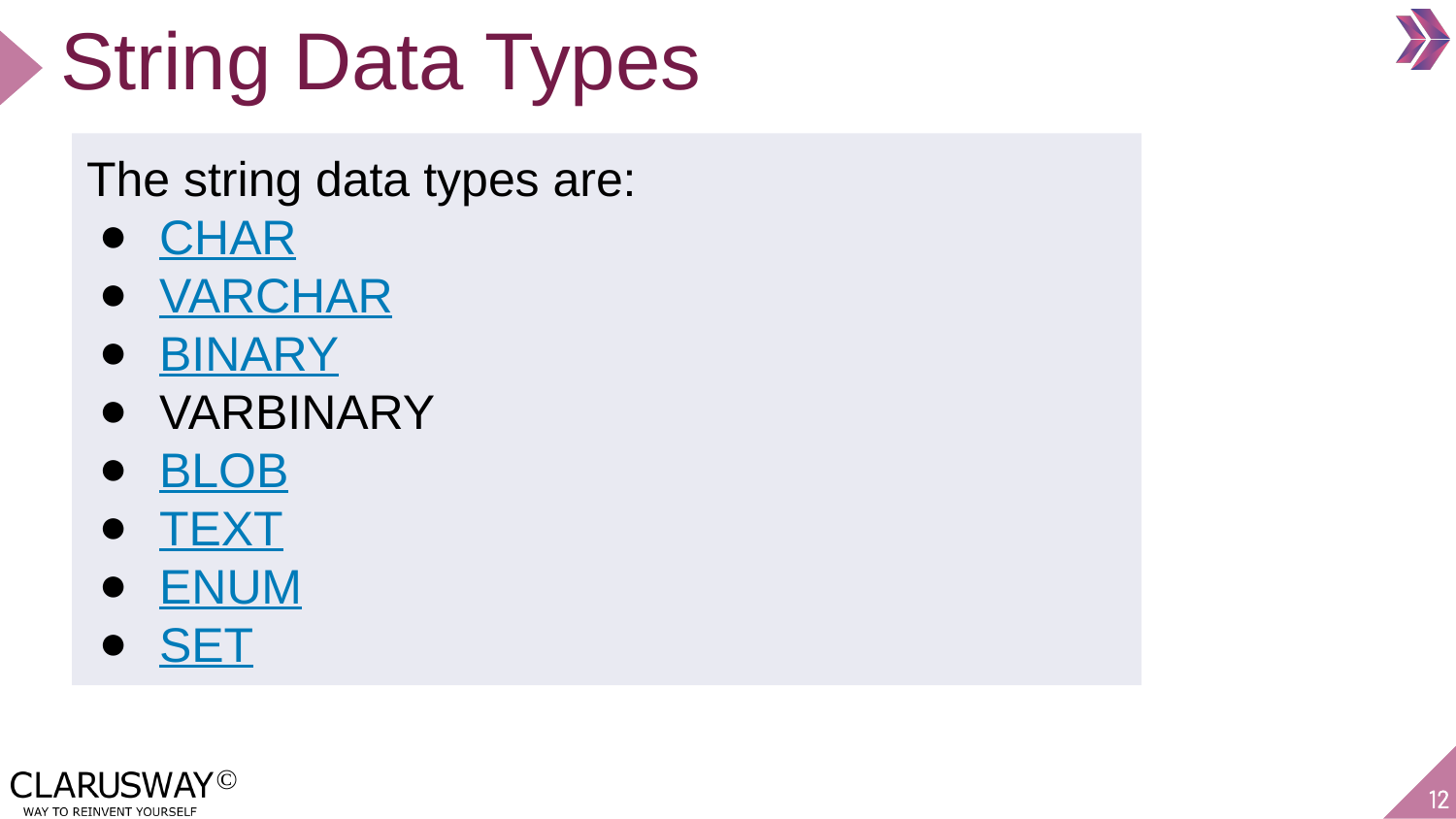

# String Data Types

The string data types are:
CHAR
VARCHAR
BINARY
VARBINARY
BLOB
TEXT
ENUM
SET
12